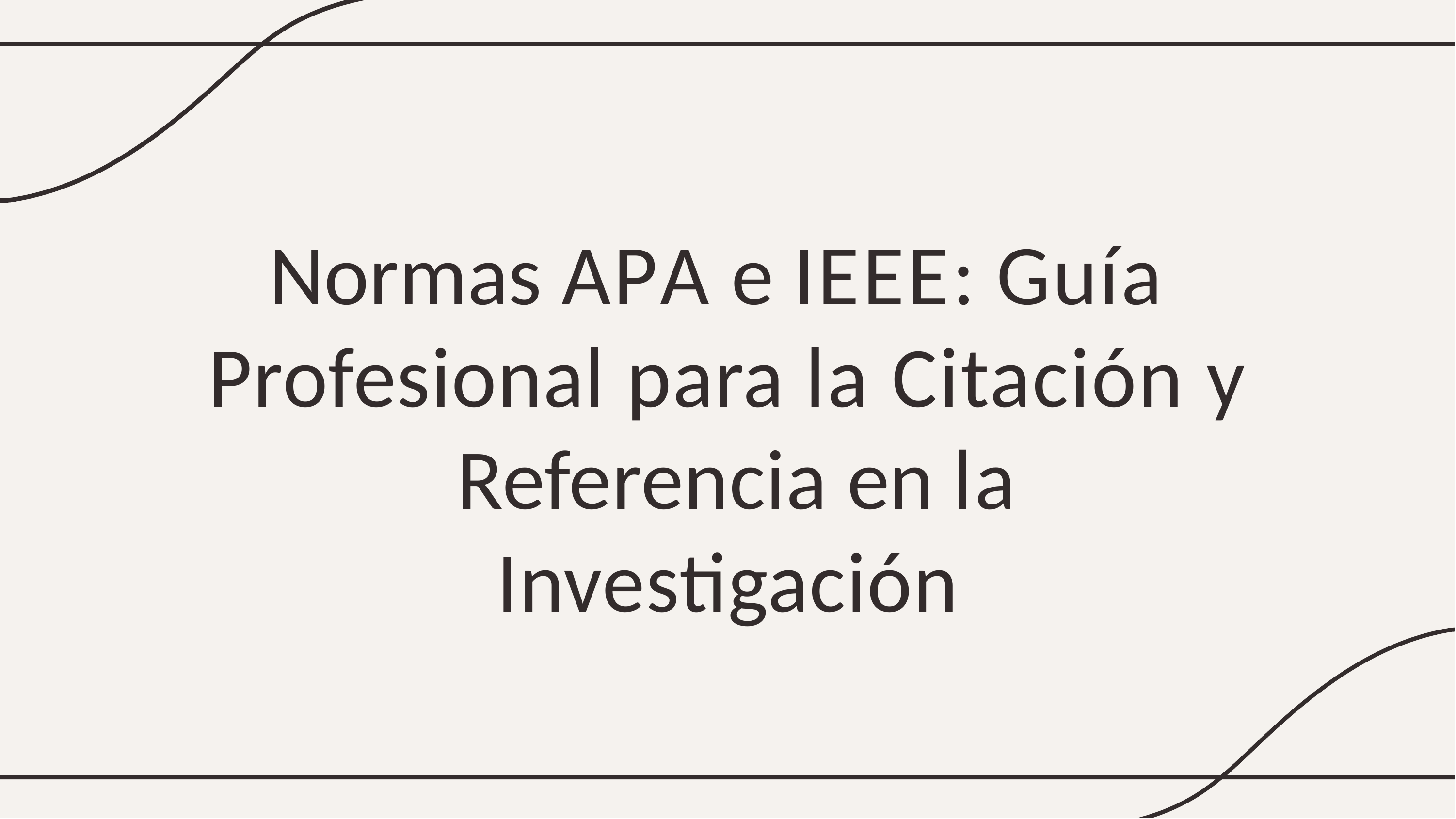

# Normas APA e IEEE: Guía  Profesional para la Citación y  Referencia en la Investigación